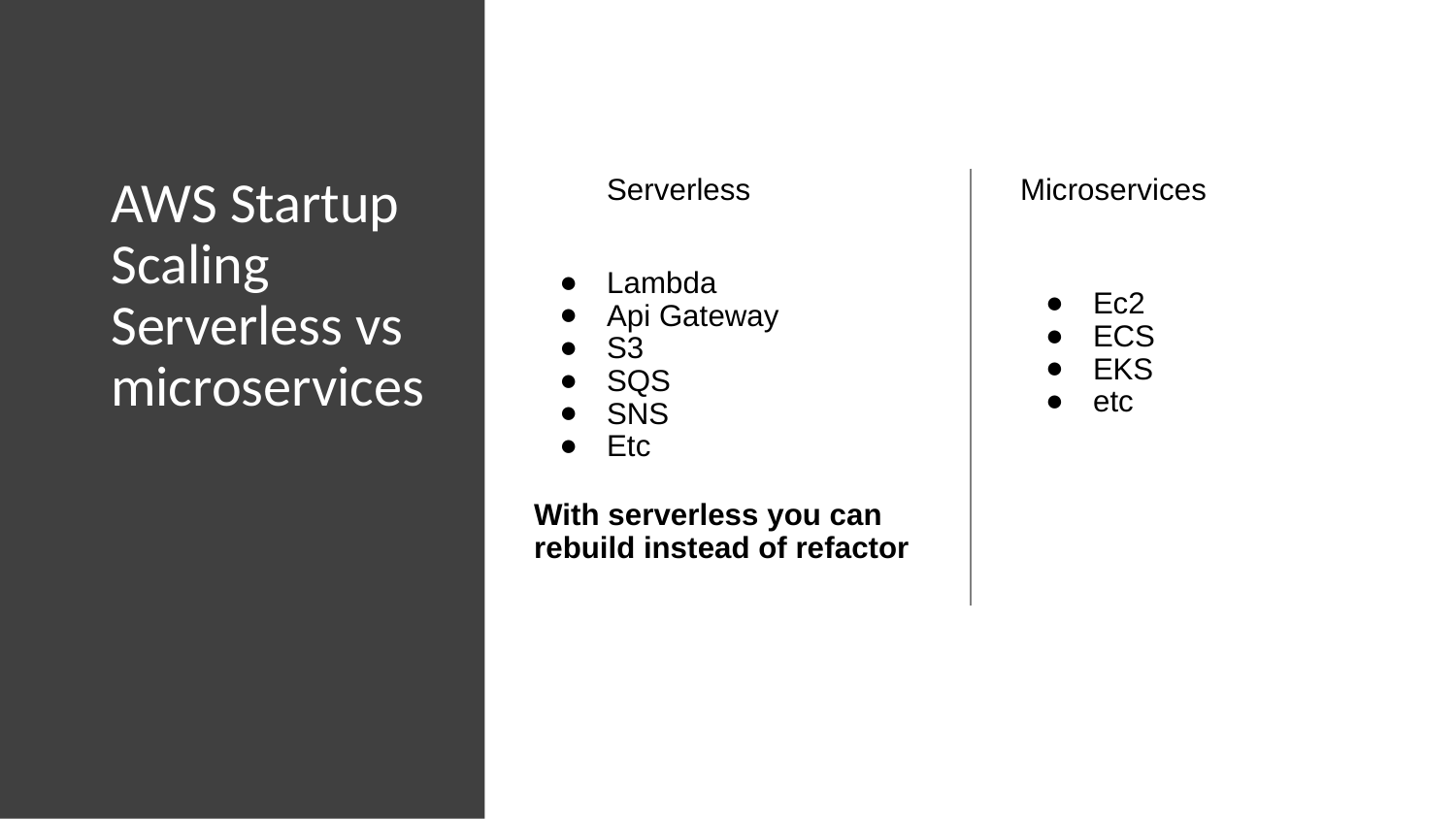

# AWS Startup Scaling Serverless vs microservices
Serverless
Lambda
Api Gateway
S3
SQS
SNS
Etc
With serverless you can rebuild instead of refactor

Microservices

Ec2
ECS
EKS
etc